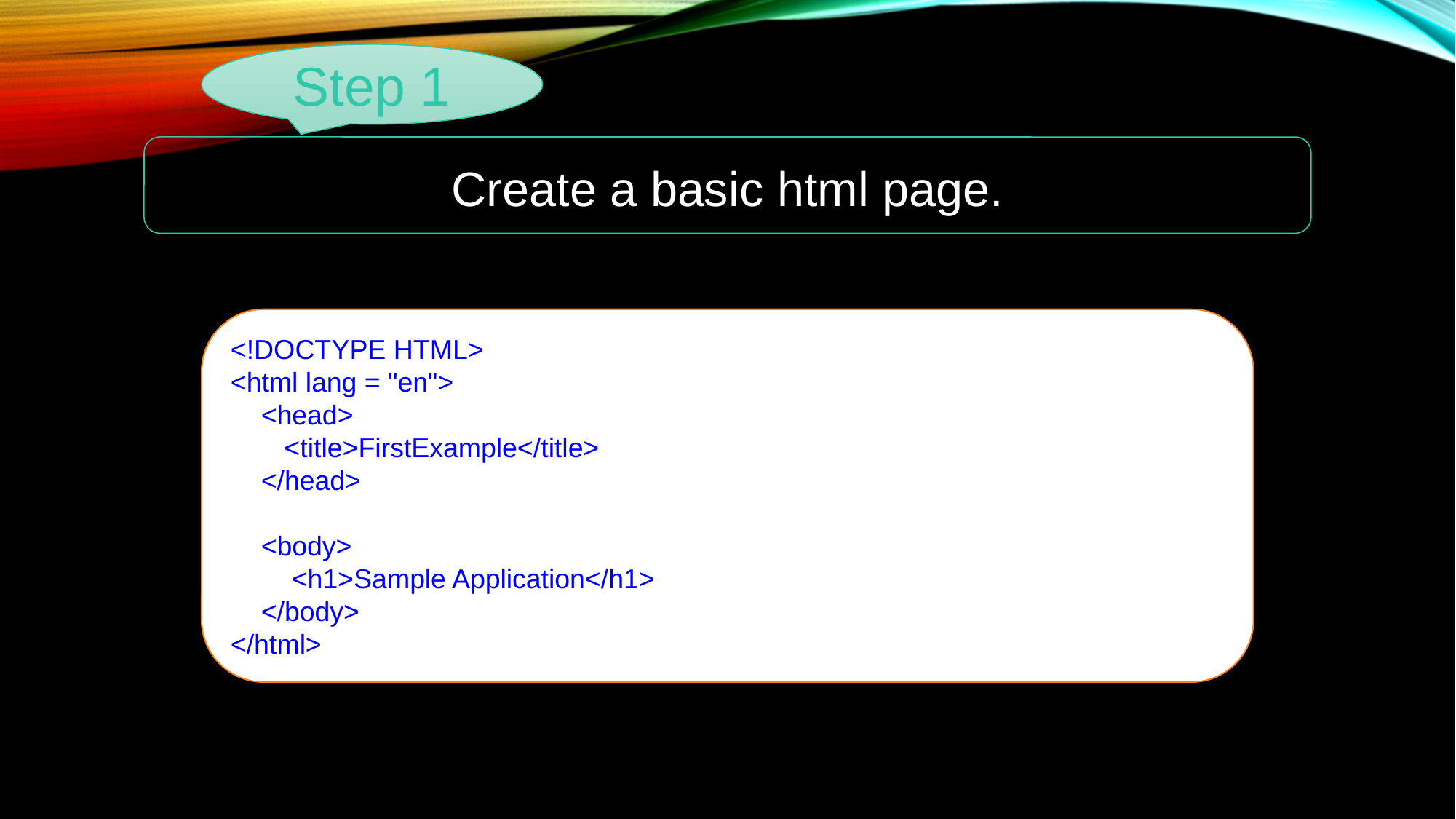

Step 1
Create a basic html page.
<!DOCTYPE HTML>
<html lang = "en">
    <head>
       <title>FirstExample</title>
    </head>

    <body>
        <h1>Sample Application</h1>
    </body>
</html>